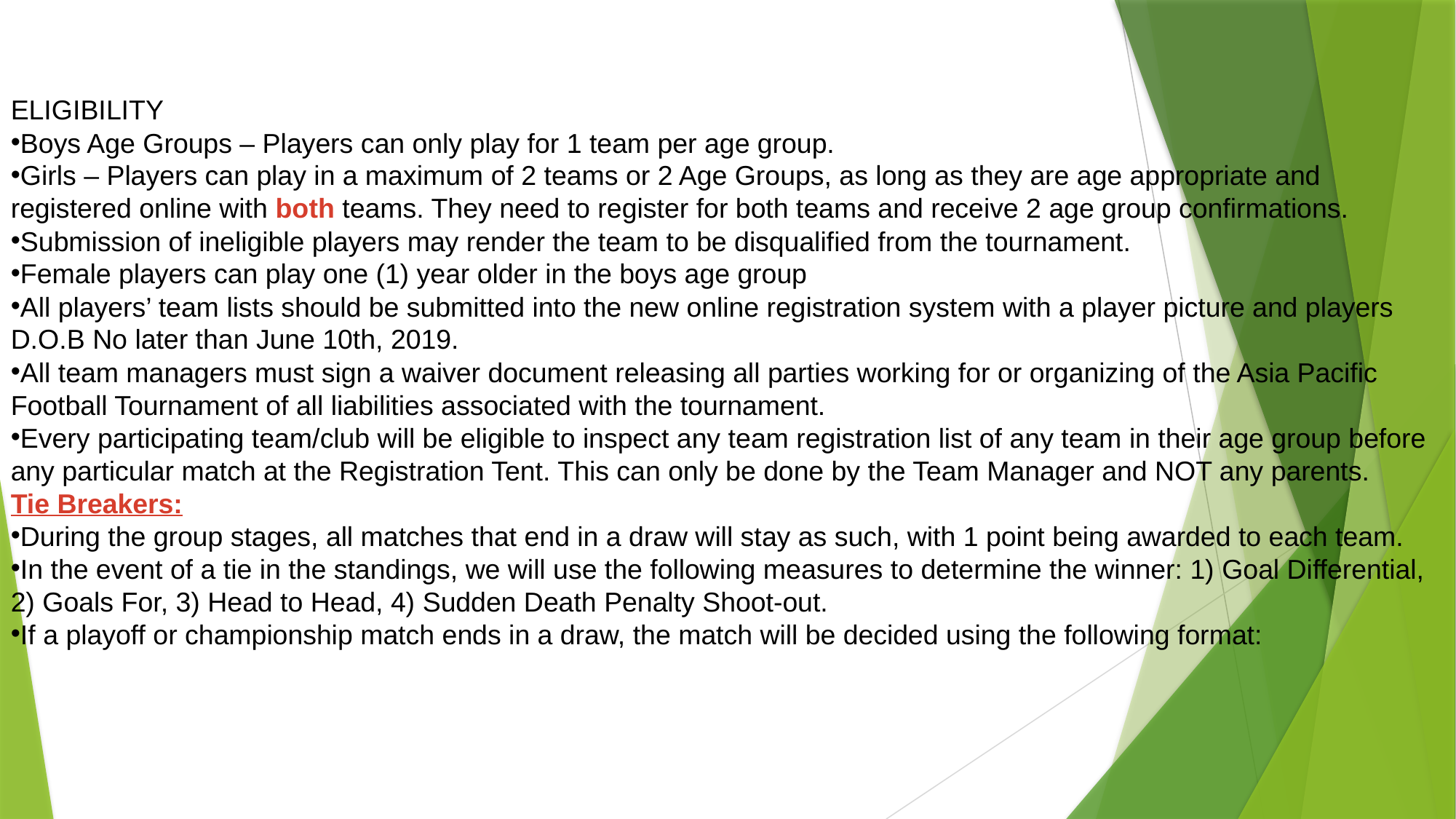

ELIGIBILITY
Boys Age Groups – Players can only play for 1 team per age group.
Girls – Players can play in a maximum of 2 teams or 2 Age Groups, as long as they are age appropriate and registered online with both teams. They need to register for both teams and receive 2 age group confirmations.
Submission of ineligible players may render the team to be disqualified from the tournament.
Female players can play one (1) year older in the boys age group
All players’ team lists should be submitted into the new online registration system with a player picture and players D.O.B No later than June 10th, 2019.
All team managers must sign a waiver document releasing all parties working for or organizing of the Asia Pacific Football Tournament of all liabilities associated with the tournament.
Every participating team/club will be eligible to inspect any team registration list of any team in their age group before any particular match at the Registration Tent. This can only be done by the Team Manager and NOT any parents.
Tie Breakers:
During the group stages, all matches that end in a draw will stay as such, with 1 point being awarded to each team.
In the event of a tie in the standings, we will use the following measures to determine the winner: 1) Goal Differential, 2) Goals For, 3) Head to Head, 4) Sudden Death Penalty Shoot-out.
If a playoff or championship match ends in a draw, the match will be decided using the following format: